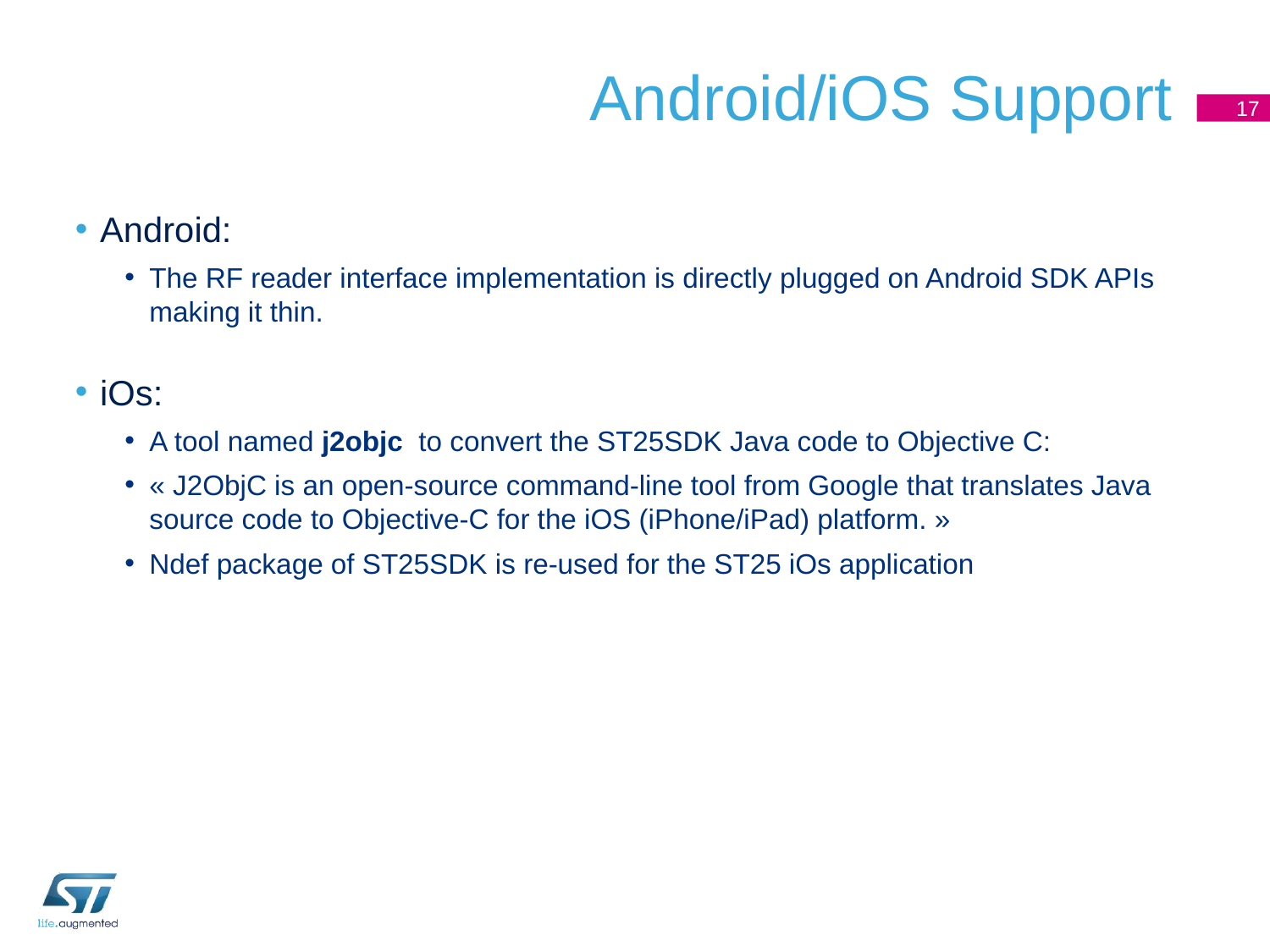

# Android/iOS Support
17
Android:
The RF reader interface implementation is directly plugged on Android SDK APIs making it thin.
iOs:
A tool named j2objc  to convert the ST25SDK Java code to Objective C:
« J2ObjC is an open-source command-line tool from Google that translates Java source code to Objective-C for the iOS (iPhone/iPad) platform. »
Ndef package of ST25SDK is re-used for the ST25 iOs application